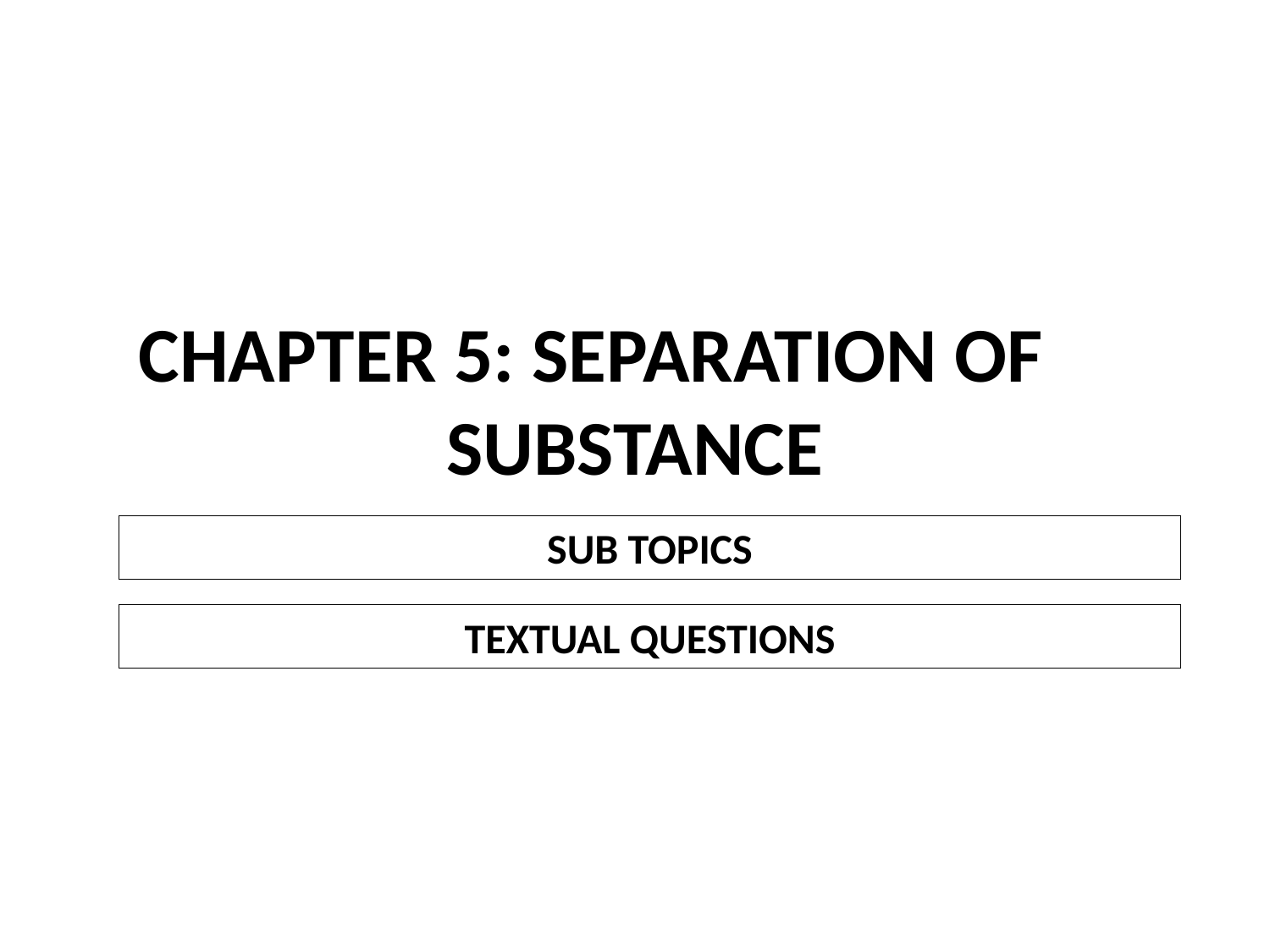

# CHAPTER 5: SEPARATION OF      SUBSTANCE
SUB TOPICS
TEXTUAL QUESTIONS